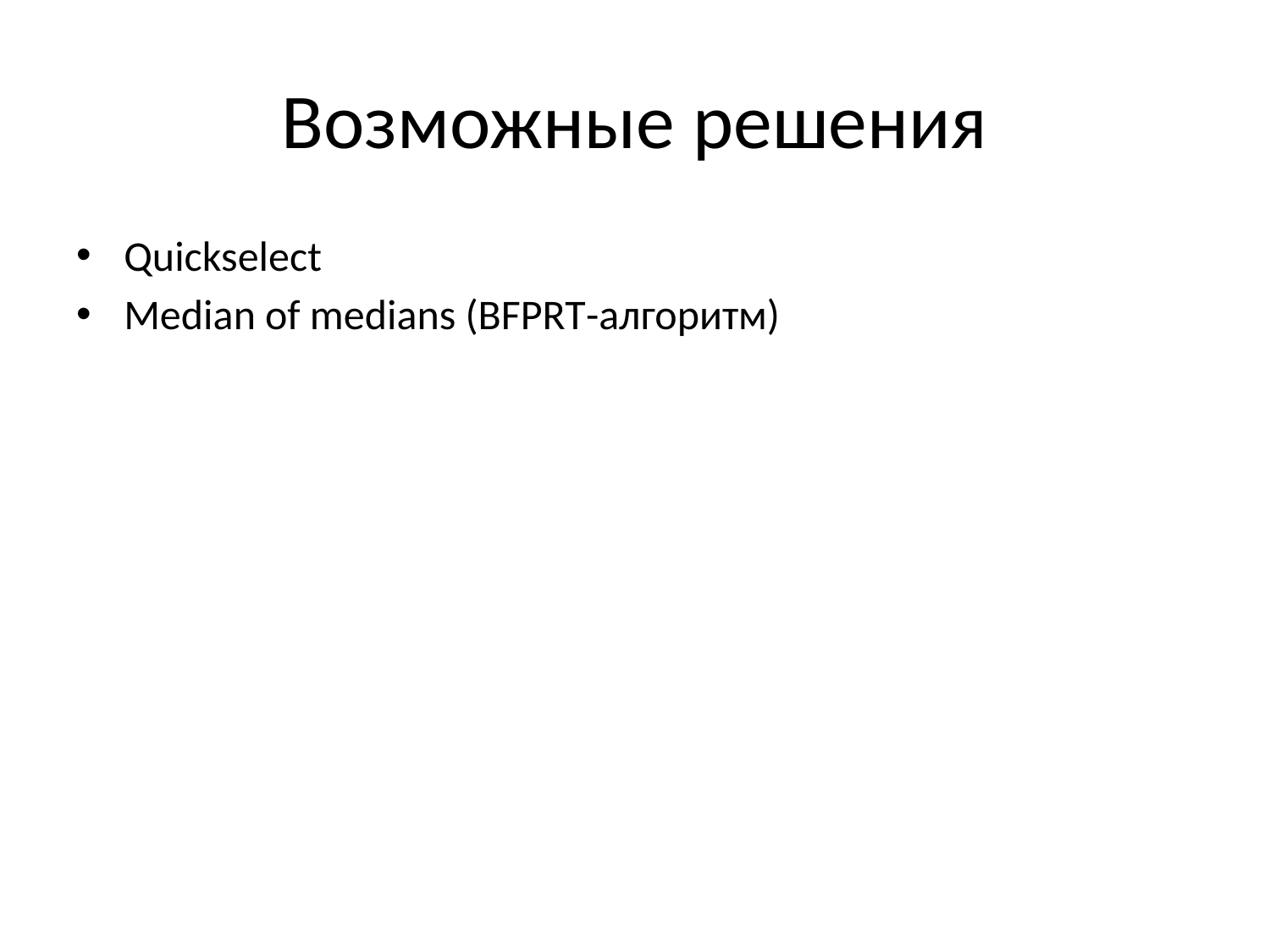

# Возможные решения
Quickselect
Median of medians (BFPRT-алгоритм)